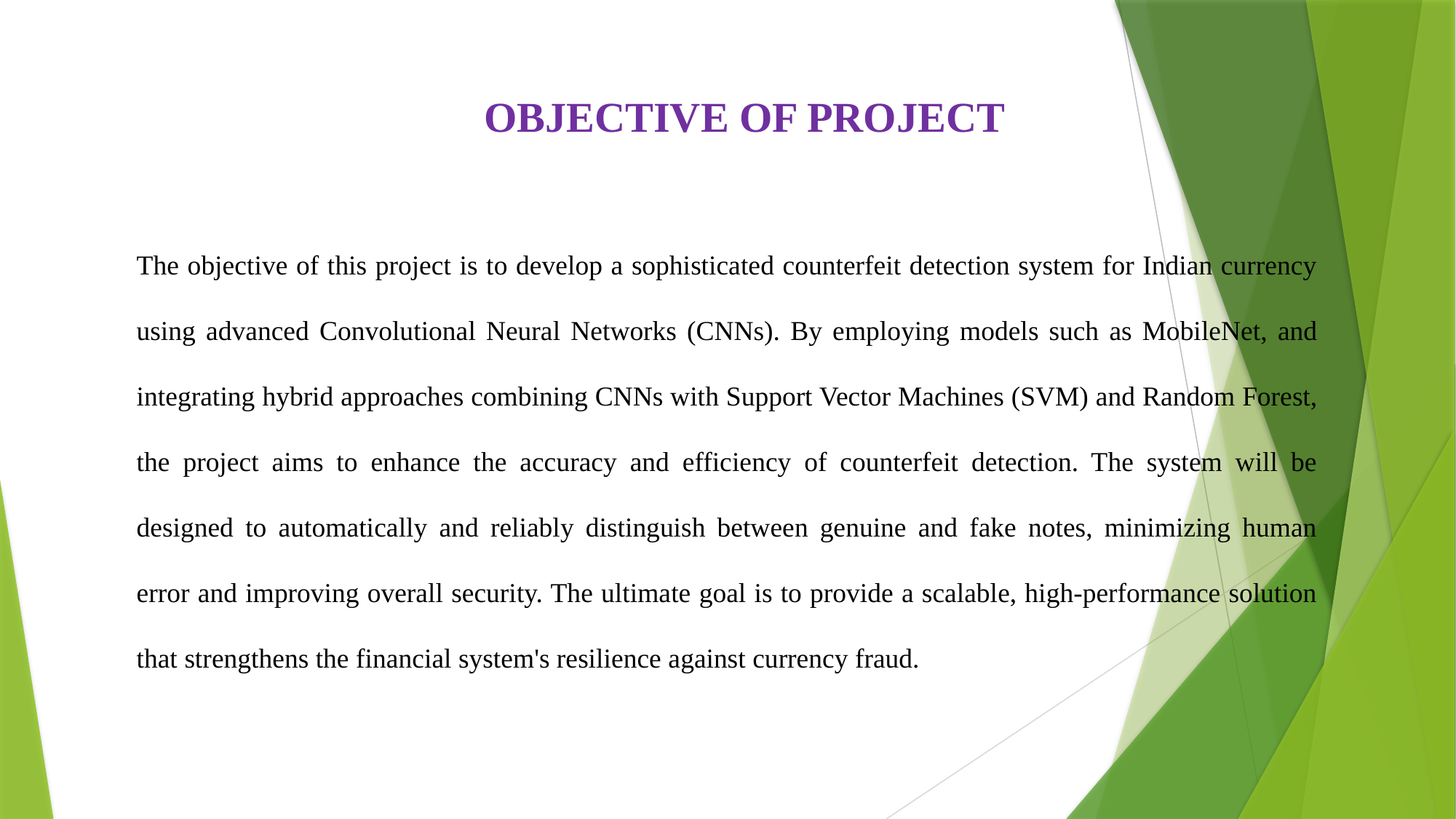

OBJECTIVE OF PROJECT
The objective of this project is to develop a sophisticated counterfeit detection system for Indian currency using advanced Convolutional Neural Networks (CNNs). By employing models such as MobileNet, and integrating hybrid approaches combining CNNs with Support Vector Machines (SVM) and Random Forest, the project aims to enhance the accuracy and efficiency of counterfeit detection. The system will be designed to automatically and reliably distinguish between genuine and fake notes, minimizing human error and improving overall security. The ultimate goal is to provide a scalable, high-performance solution that strengthens the financial system's resilience against currency fraud.